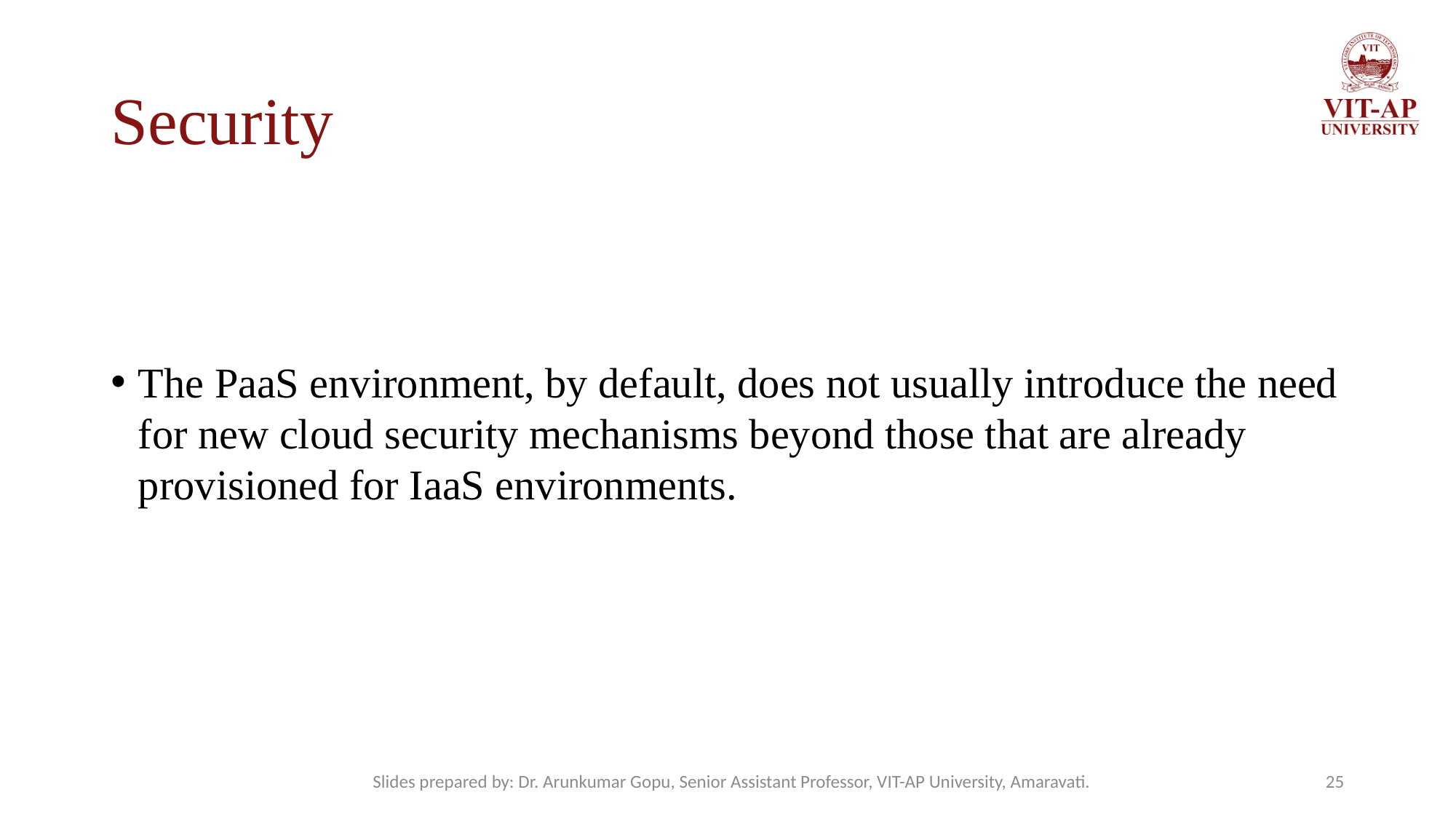

# Security

The PaaS environment, by default, does not usually introduce the need for new cloud security mechanisms beyond those that are already provisioned for IaaS environments.

Slides prepared by: Dr. Arunkumar Gopu, Senior Assistant Professor, VIT-AP University, Amaravati.
25